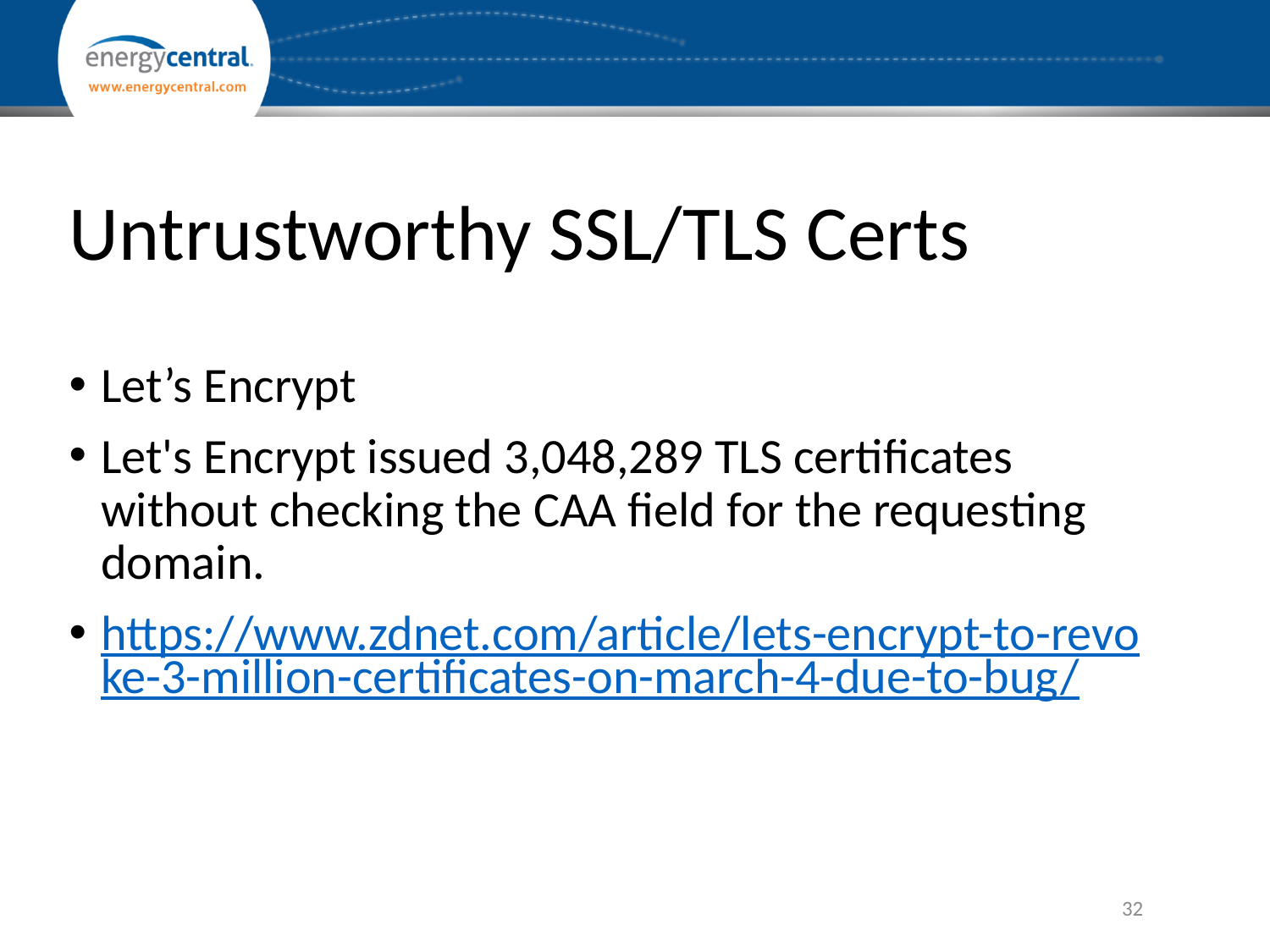

# Untrustworthy SSL/TLS Certs
Let’s Encrypt
Let's Encrypt issued 3,048,289 TLS certificates without checking the CAA field for the requesting domain.
https://www.zdnet.com/article/lets-encrypt-to-revoke-3-million-certificates-on-march-4-due-to-bug/
32